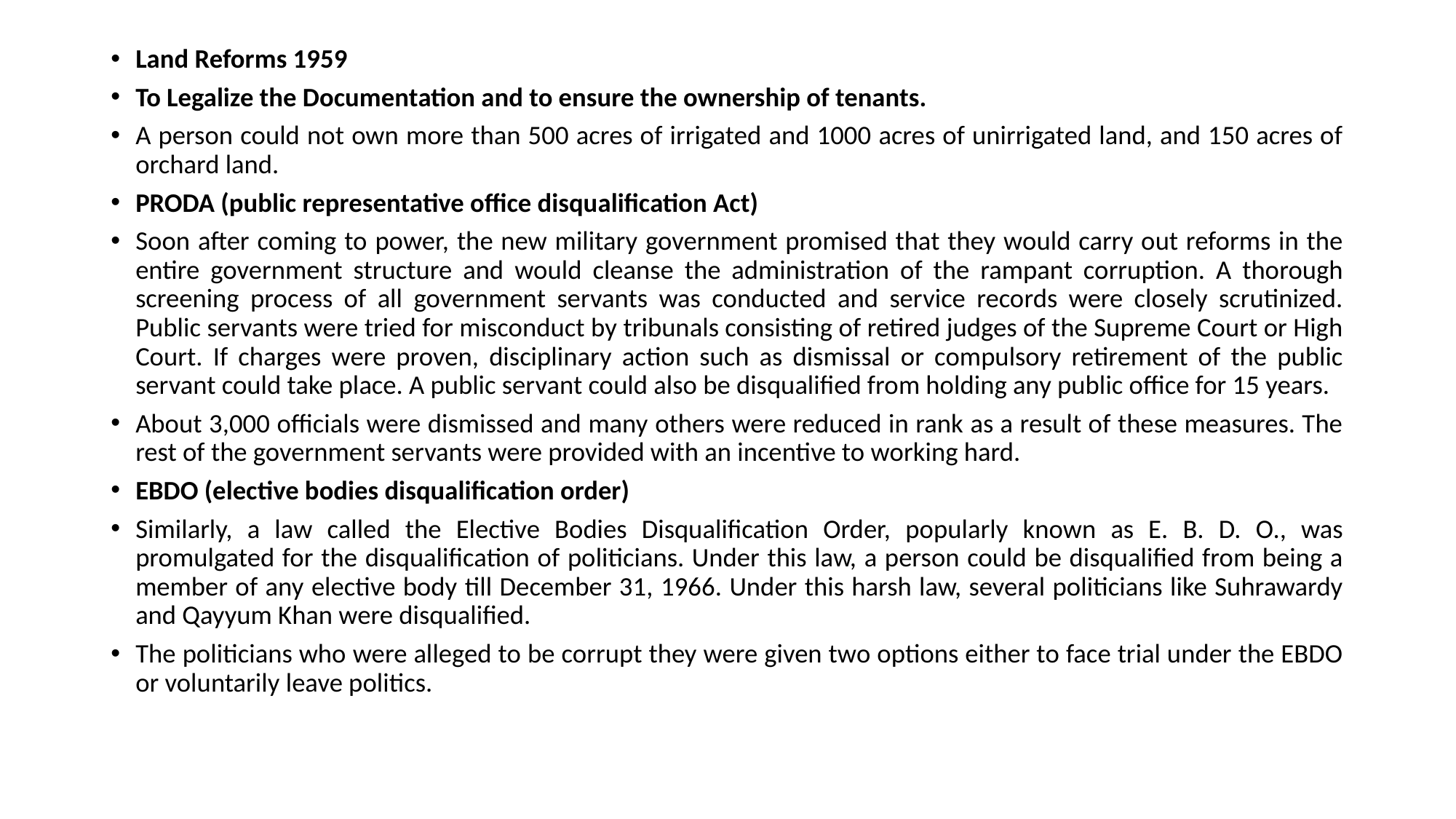

Land Reforms 1959
To Legalize the Documentation and to ensure the ownership of tenants.
A person could not own more than 500 acres of irrigated and 1000 acres of unirrigated land, and 150 acres of orchard land.
PRODA (public representative office disqualification Act)
Soon after coming to power, the new military government promised that they would carry out reforms in the entire government structure and would cleanse the administration of the rampant corruption. A thorough screening process of all government servants was conducted and service records were closely scrutinized. Public servants were tried for misconduct by tribunals consisting of retired judges of the Supreme Court or High Court. If charges were proven, disciplinary action such as dismissal or compulsory retirement of the public servant could take place. A public servant could also be disqualified from holding any public office for 15 years.
About 3,000 officials were dismissed and many others were reduced in rank as a result of these measures. The rest of the government servants were provided with an incentive to working hard.
EBDO (elective bodies disqualification order)
Similarly, a law called the Elective Bodies Disqualification Order, popularly known as E. B. D. O., was promulgated for the disqualification of politicians. Under this law, a person could be disqualified from being a member of any elective body till December 31, 1966. Under this harsh law, several politicians like Suhrawardy and Qayyum Khan were disqualified.
The politicians who were alleged to be corrupt they were given two options either to face trial under the EBDO or voluntarily leave politics.